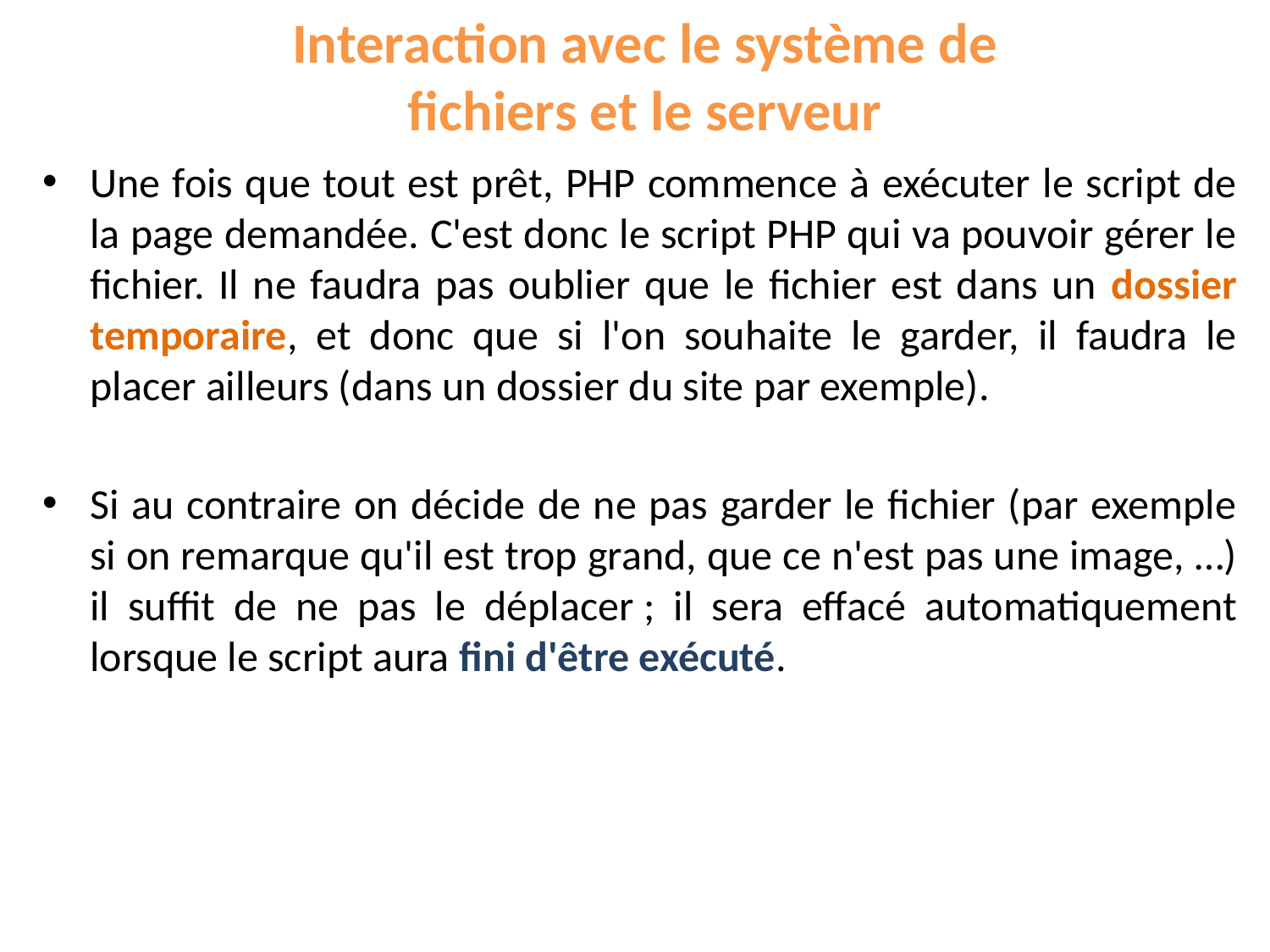

# Interaction avec le système de fichiers et le serveur
Une fois que tout est prêt, PHP commence à exécuter le script de la page demandée. C'est donc le script PHP qui va pouvoir gérer le fichier. Il ne faudra pas oublier que le fichier est dans un dossier temporaire, et donc que si l'on souhaite le garder, il faudra le placer ailleurs (dans un dossier du site par exemple).

Si au contraire on décide de ne pas garder le fichier (par exemple si on remarque qu'il est trop grand, que ce n'est pas une image, …) il suffit de ne pas le déplacer ; il sera effacé automatiquement lorsque le script aura fini d'être exécuté.